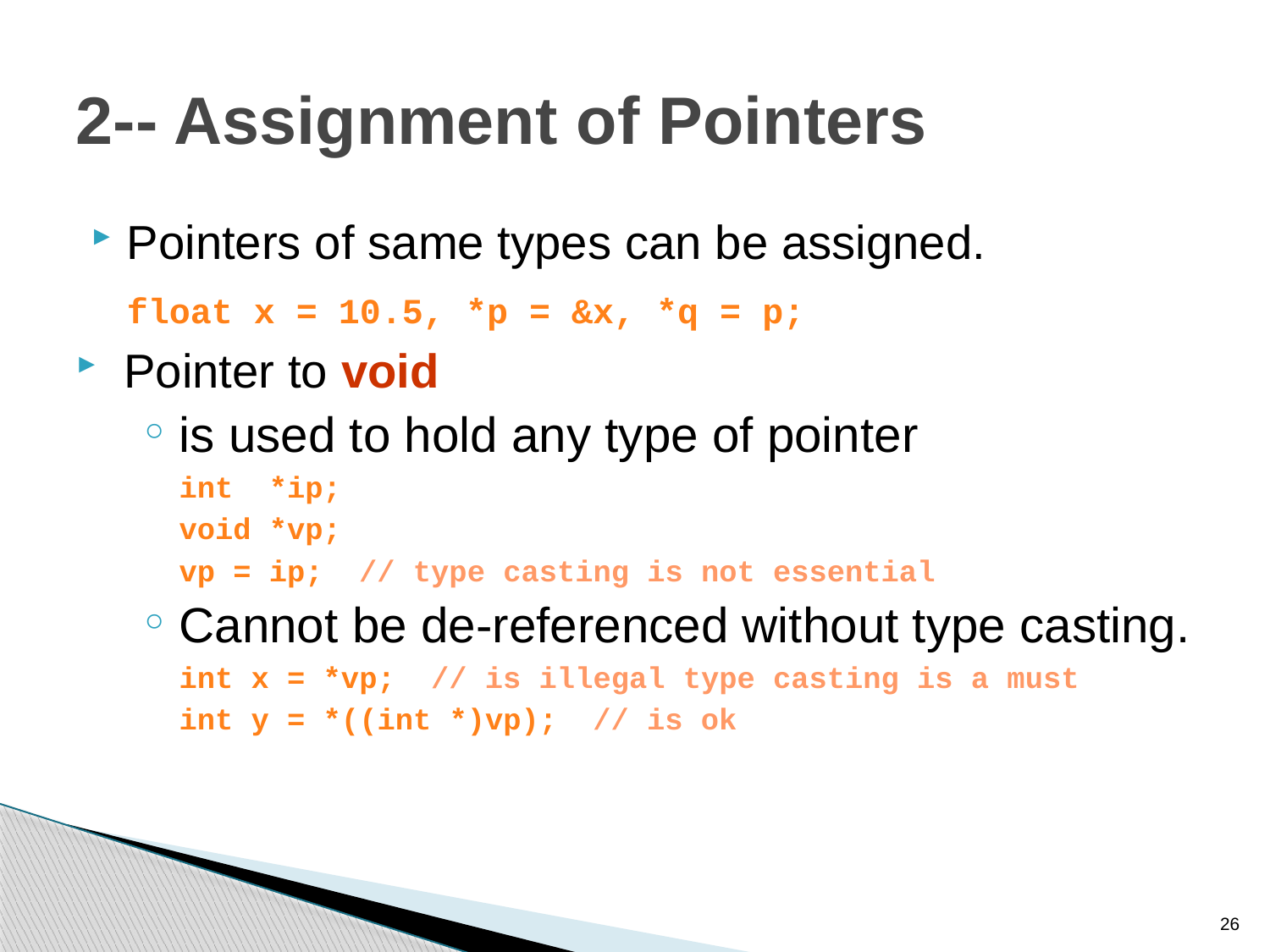

# 2-- Assignment of Pointers
Pointers of same types can be assigned.
	float x = 10.5, *p = &x, *q = p;
Pointer to void
is used to hold any type of pointer
	int  *ip;
	void *vp;
	vp = ip;  // type casting is not essential
Cannot be de-referenced without type casting.
	int x = *vp;  // is illegal type casting is a must
	int y = *((int *)vp);  // is ok
26